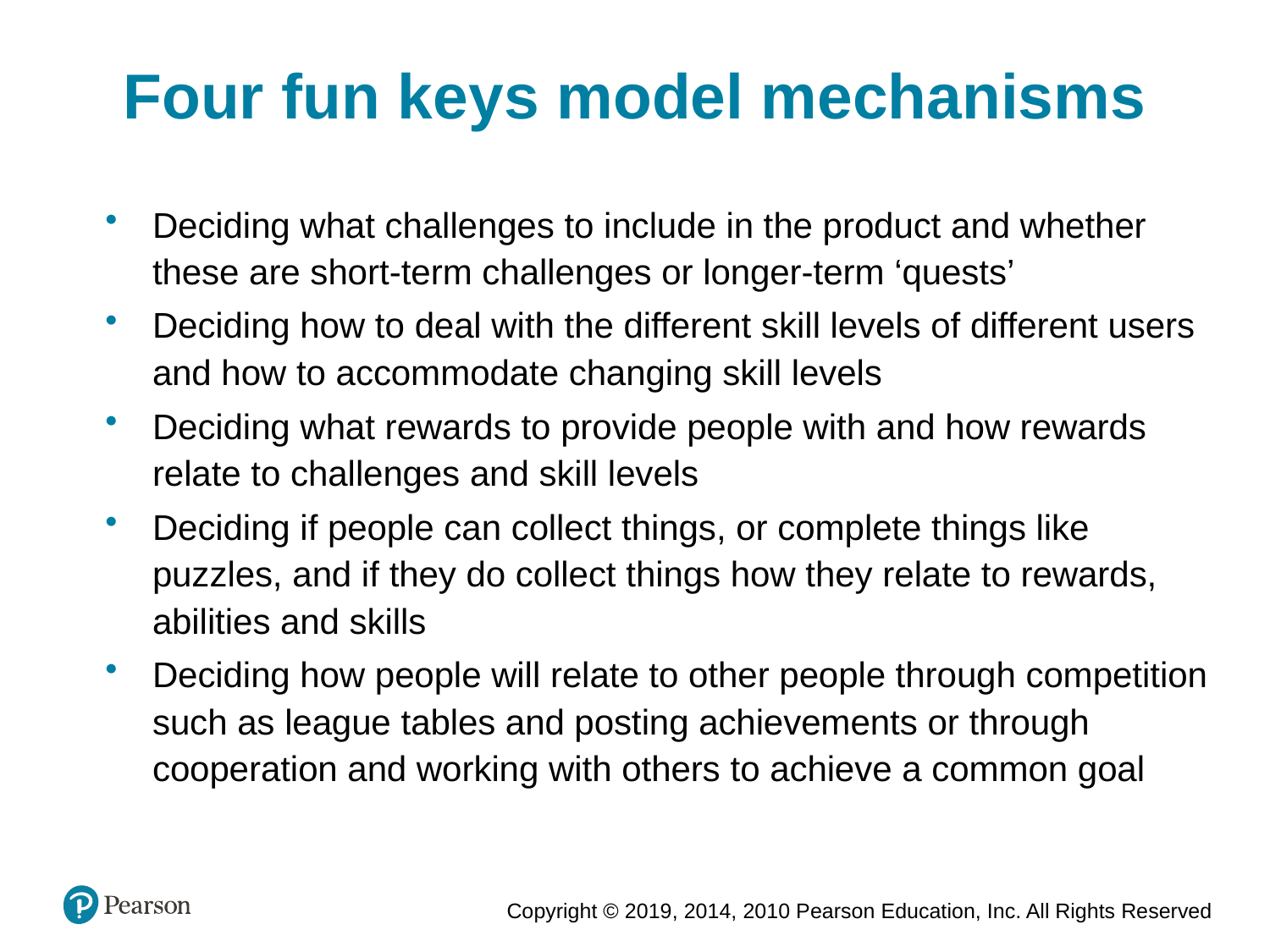

Four fun keys model mechanisms
Deciding what challenges to include in the product and whether these are short-term challenges or longer-term ‘quests’
Deciding how to deal with the different skill levels of different users and how to accommodate changing skill levels
Deciding what rewards to provide people with and how rewards relate to challenges and skill levels
Deciding if people can collect things, or complete things like puzzles, and if they do collect things how they relate to rewards, abilities and skills
Deciding how people will relate to other people through competition such as league tables and posting achievements or through cooperation and working with others to achieve a common goal